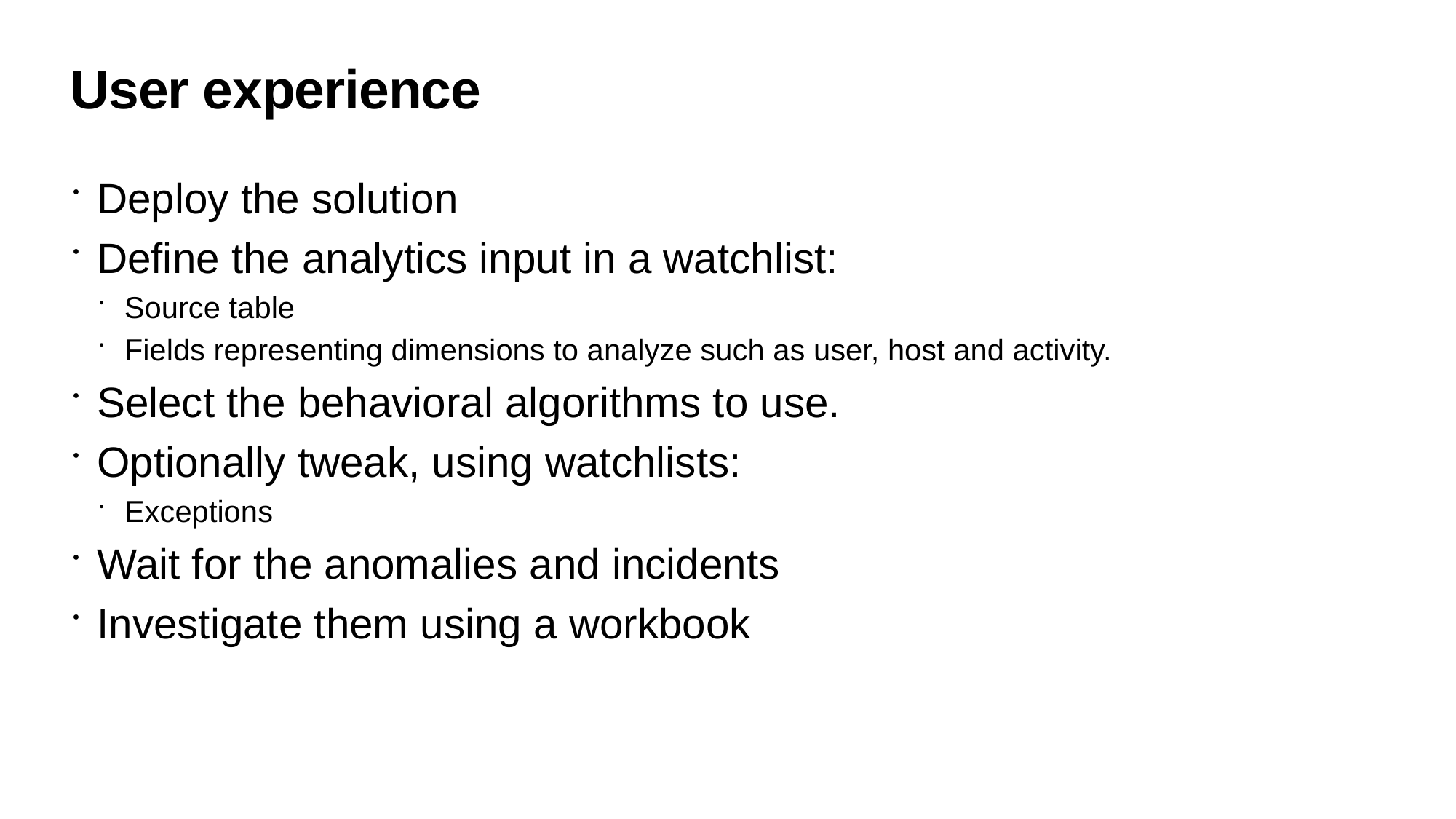

# User experience
Deploy the solution
Define the analytics input in a watchlist:
Source table
Fields representing dimensions to analyze such as user, host and activity.
Select the behavioral algorithms to use.
Optionally tweak, using watchlists:
Exceptions
Wait for the anomalies and incidents
Investigate them using a workbook